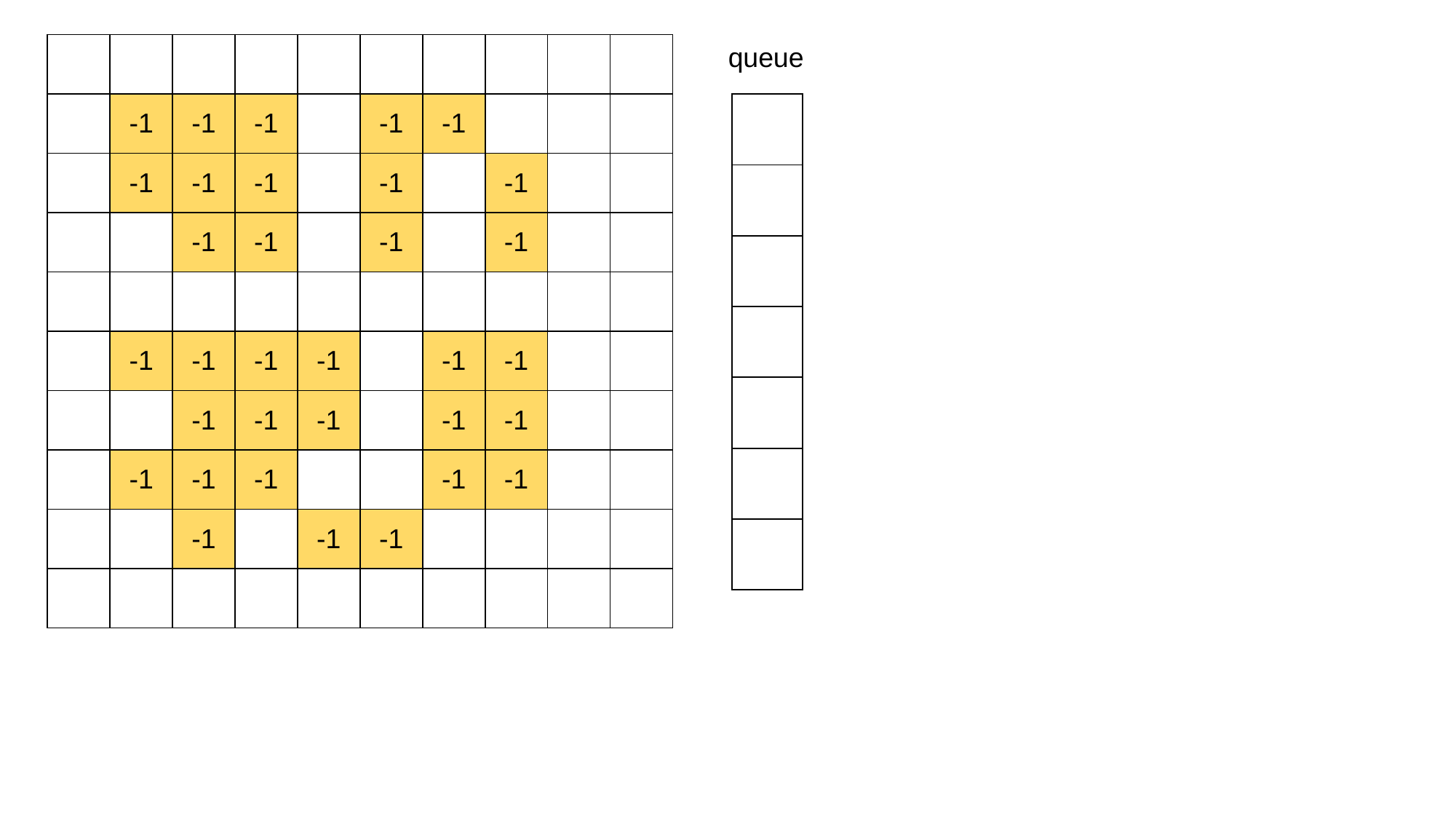

|  |  |  |  |  |  |  |  |  |  |
| --- | --- | --- | --- | --- | --- | --- | --- | --- | --- |
|  | -1 | -1 | -1 |  | -1 | -1 |  |  |  |
|  | -1 | -1 | -1 |  | -1 |  | -1 |  |  |
|  |  | -1 | -1 |  | -1 |  | -1 |  |  |
|  |  |  |  |  |  |  |  |  |  |
|  | -1 | -1 | -1 | -1 |  | -1 | -1 |  |  |
|  |  | -1 | -1 | -1 |  | -1 | -1 |  |  |
|  | -1 | -1 | -1 |  |  | -1 | -1 |  |  |
|  |  | -1 |  | -1 | -1 |  |  |  |  |
|  |  |  |  |  |  |  |  |  |  |
queue
|  |
| --- |
|  |
|  |
|  |
|  |
|  |
|  |